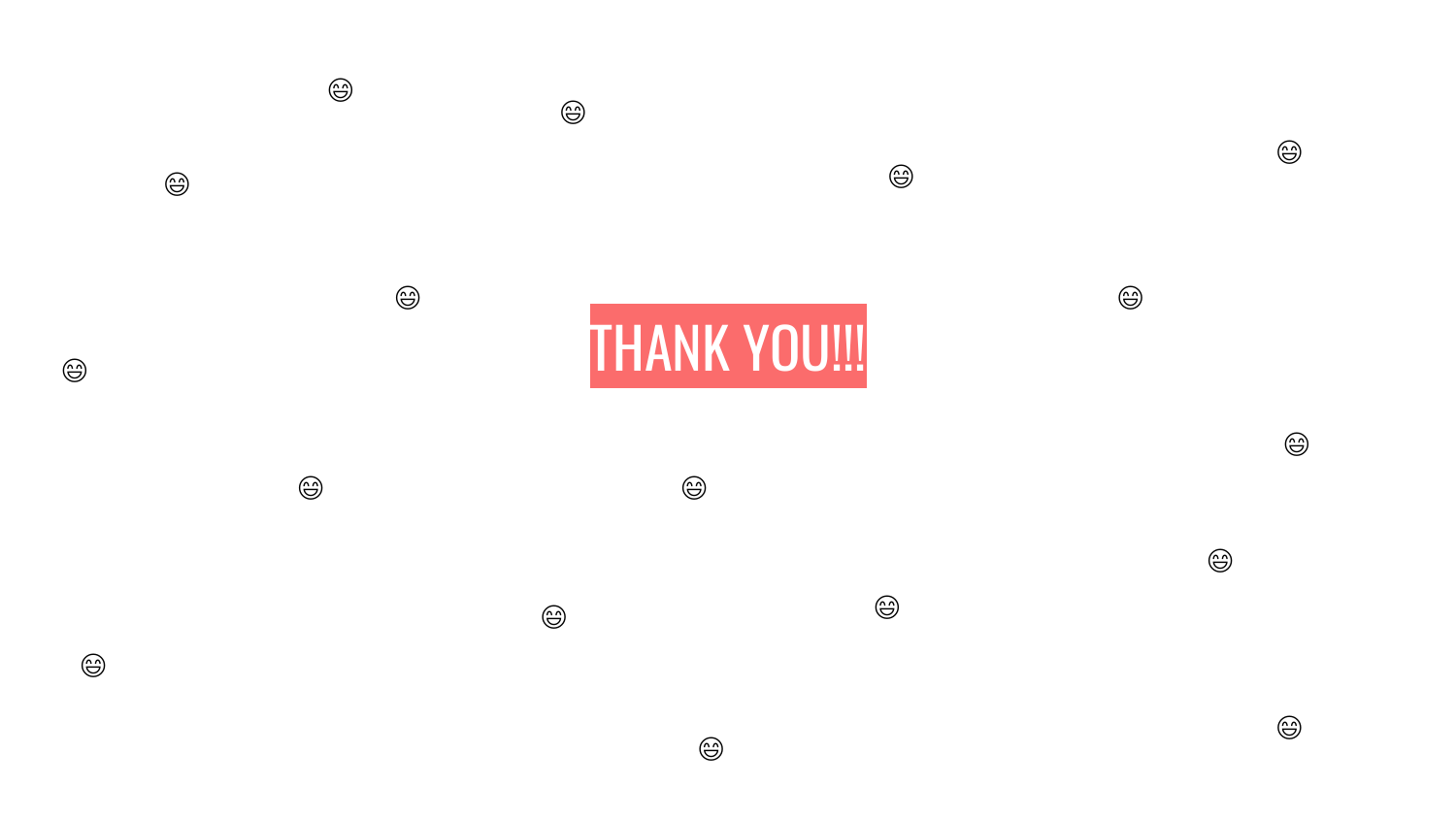

😄
😄
😄
😄
😄
😄
😄
# THANK YOU!!!
😄
😄
😄
😄
😄
😄
😄
😄
😄
😄